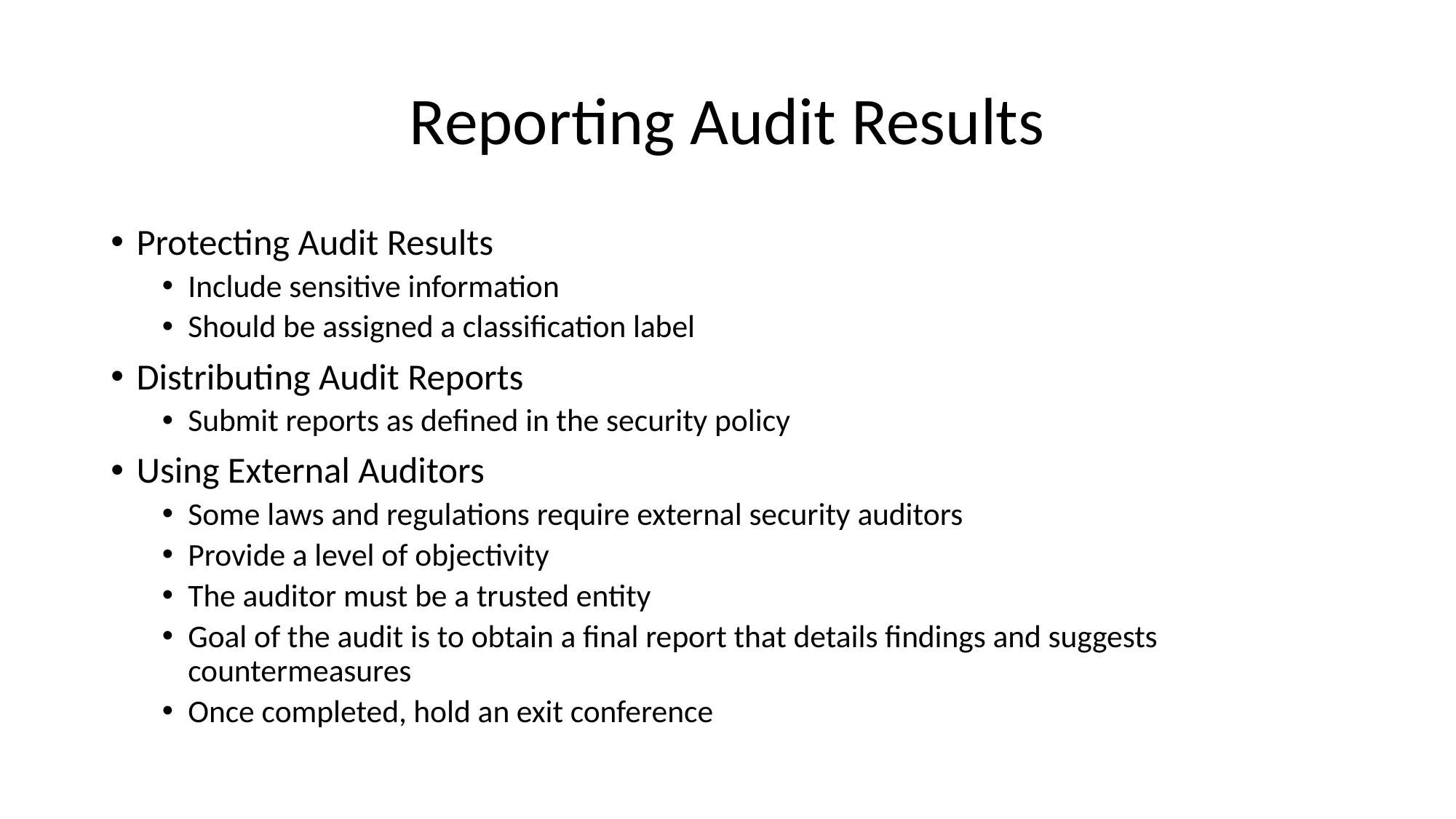

# Reporting Audit Results
Protecting Audit Results
Include sensitive information
Should be assigned a classification label
Distributing Audit Reports
Submit reports as defined in the security policy
Using External Auditors
Some laws and regulations require external security auditors
Provide a level of objectivity
The auditor must be a trusted entity
Goal of the audit is to obtain a final report that details findings and suggests countermeasures
Once completed, hold an exit conference